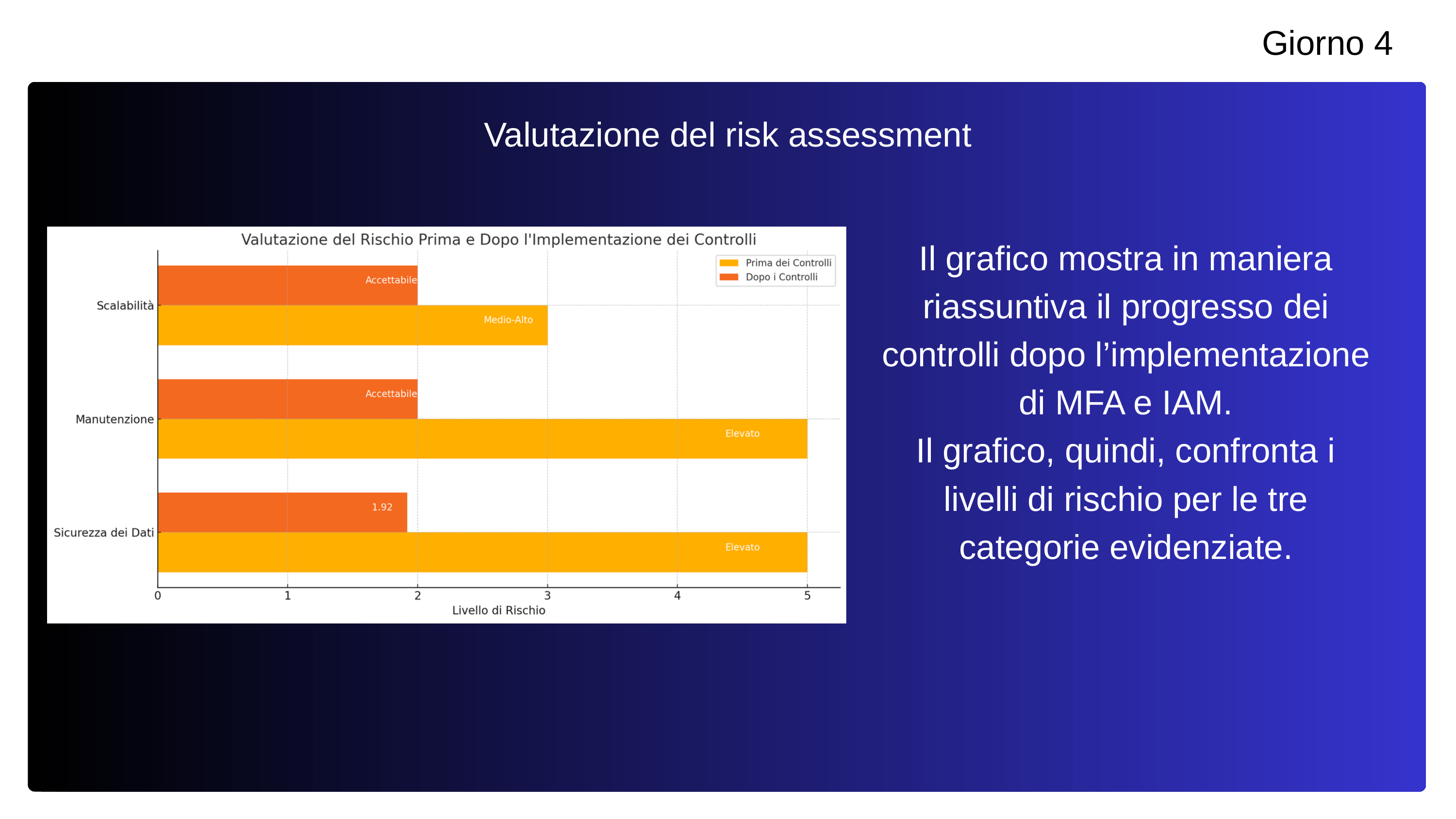

Giorno 4

Valutazione del risk assessment

Il grafico mostra in maniera riassuntiva il progresso dei controlli dopo l’implementazione di MFA e IAM.
Il grafico, quindi, confronta i livelli di rischio per le tre categorie evidenziate.